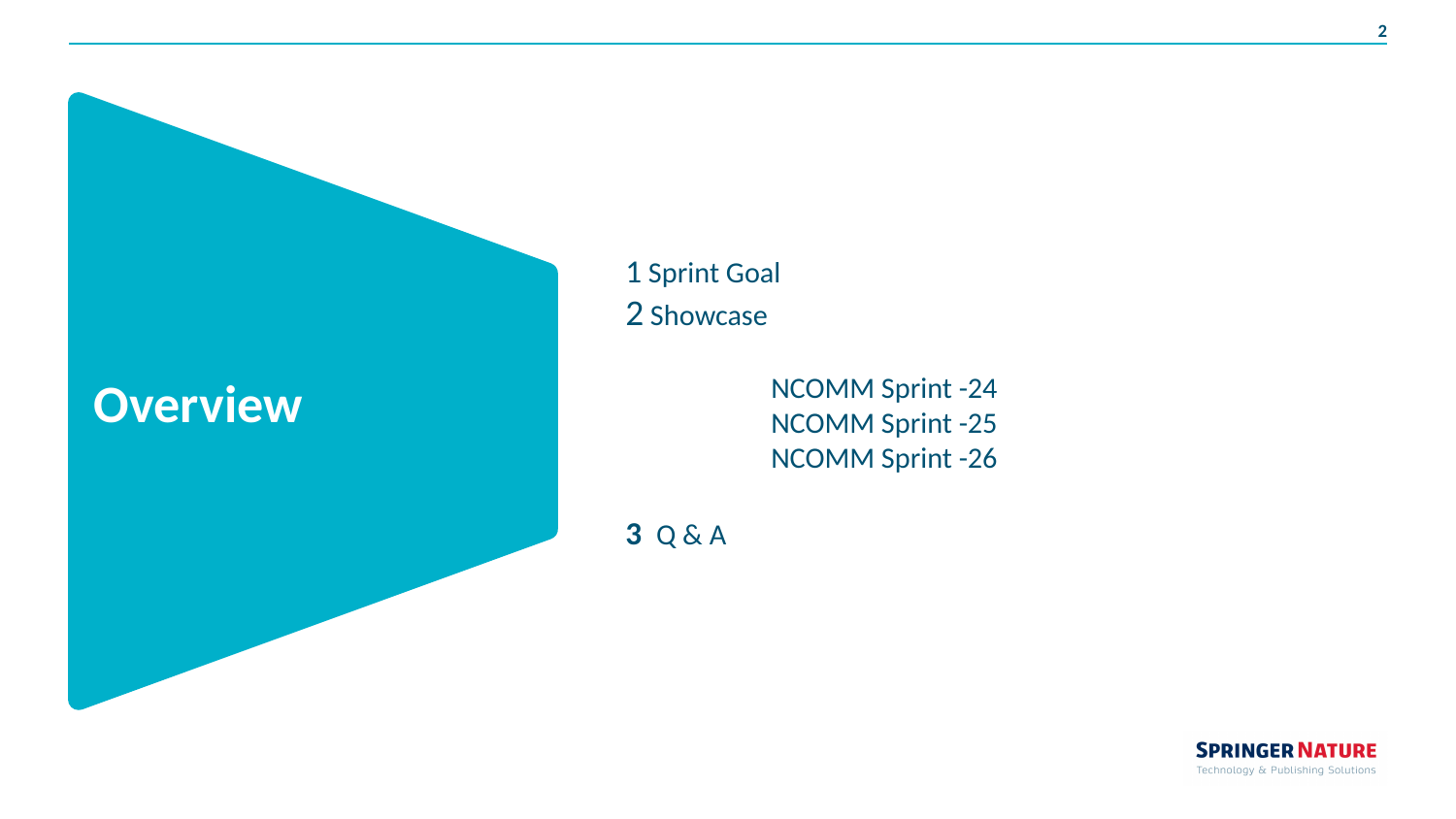

1 Sprint Goal
2 Showcase

	NCOMM Sprint -24
	NCOMM Sprint -25
	NCOMM Sprint -26

3  Q & A
Overview